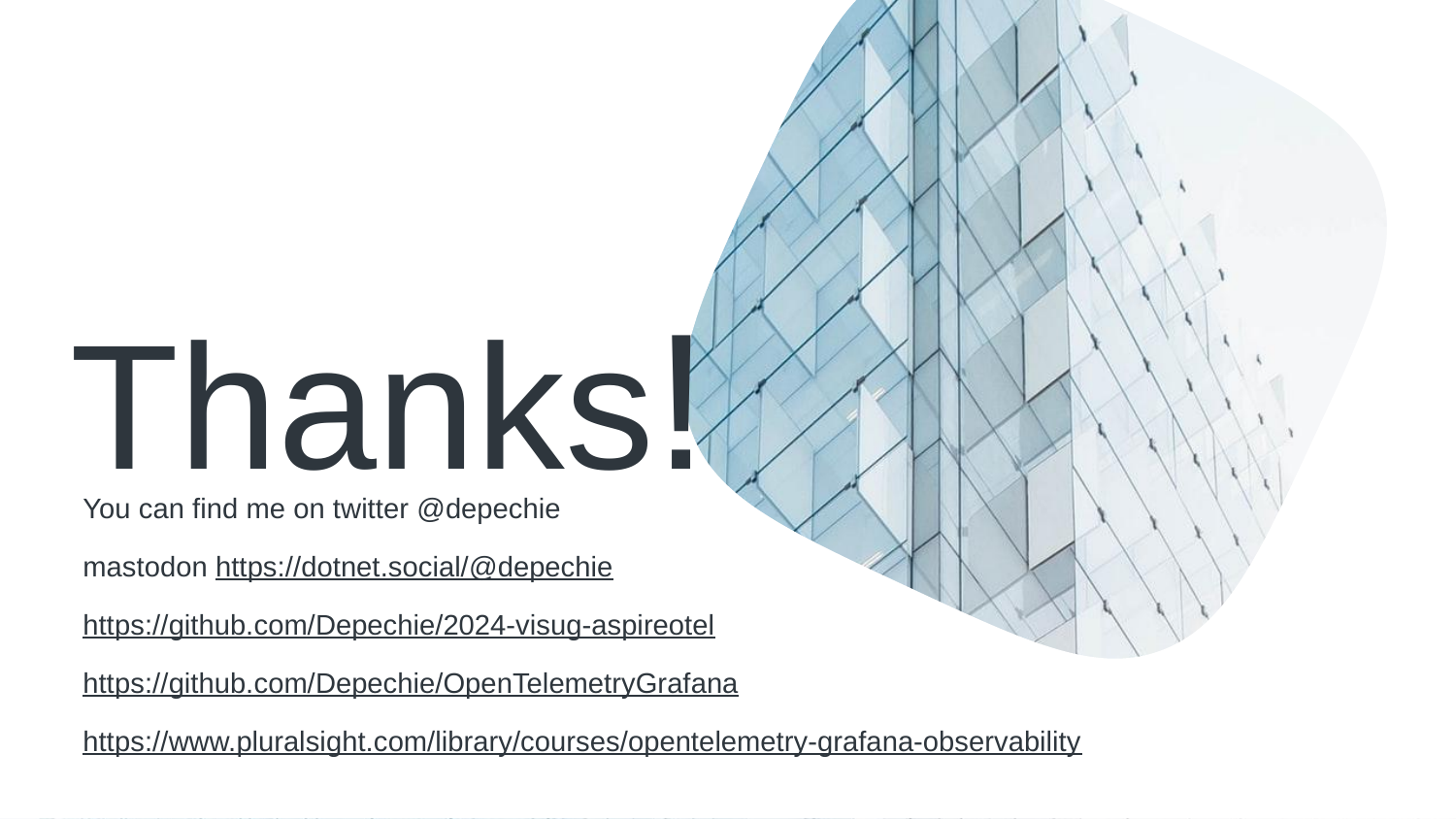

Thanks!
You can find me on twitter @depechie
mastodon https://dotnet.social/@depechie
https://github.com/Depechie/2024-visug-aspireotel
https://github.com/Depechie/OpenTelemetryGrafana
https://www.pluralsight.com/library/courses/opentelemetry-grafana-observability